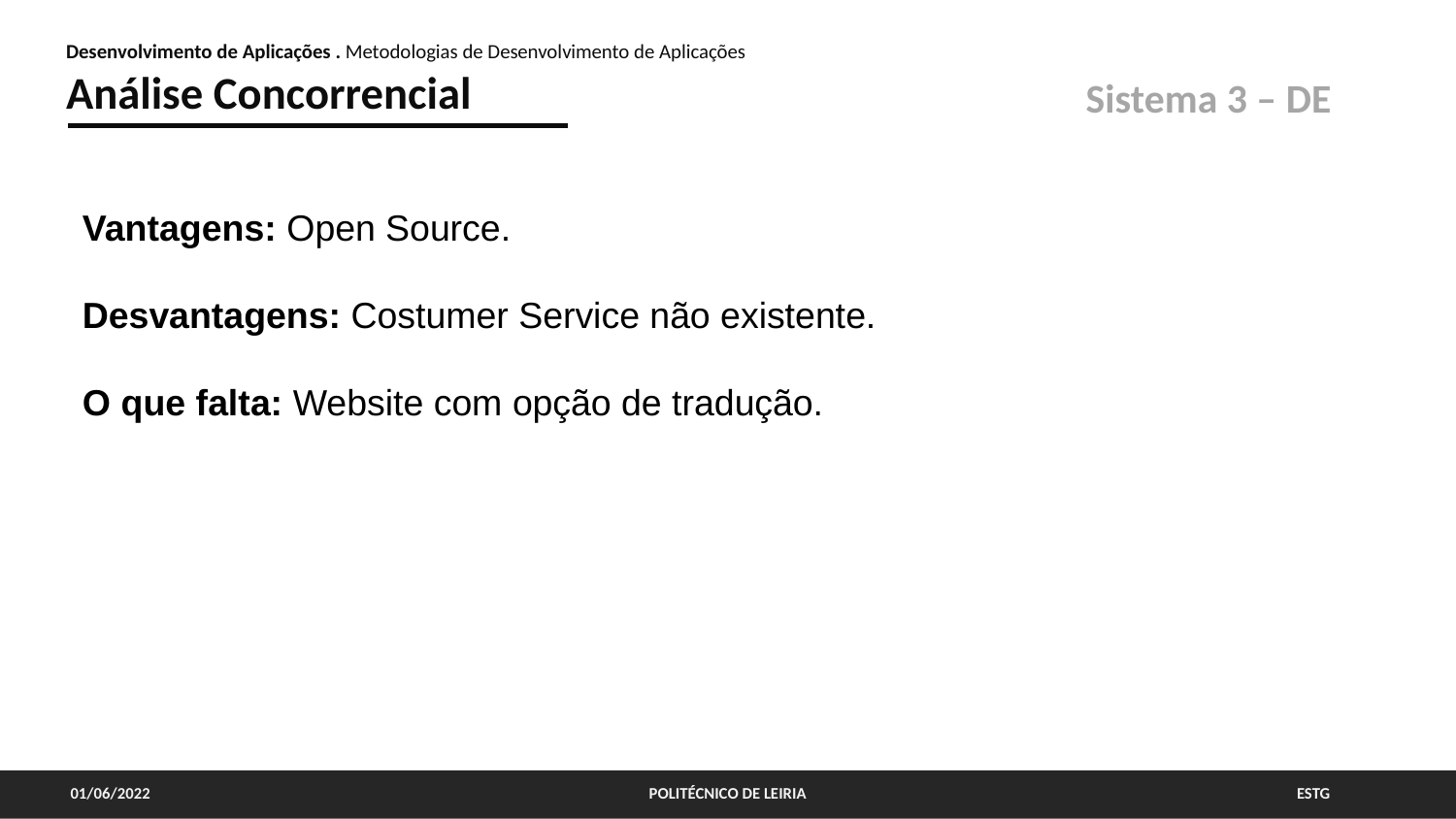

Desenvolvimento de Aplicações . Metodologias de Desenvolvimento de Aplicações

Análise Concorrencial
Sistema 3 – DE
Vantagens: Open Source.
Desvantagens: Costumer Service não existente.
O que falta: Website com opção de tradução.

01/06/2022
POLITÉCNICO DE LEIRIA
ESTG